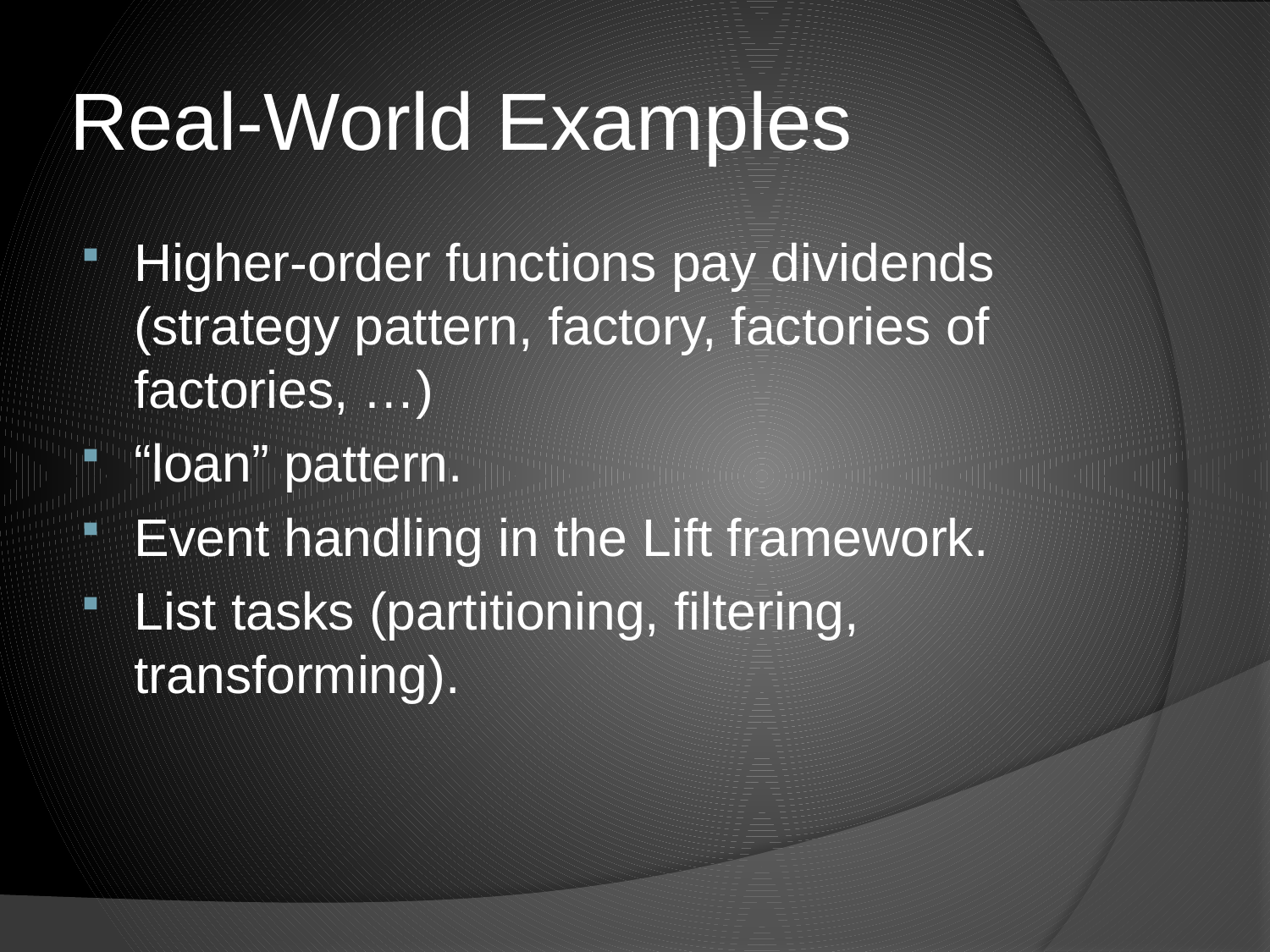

# Real-World Examples
Higher-order functions pay dividends (strategy pattern, factory, factories of factories, …)
“loan” pattern.
Event handling in the Lift framework.
List tasks (partitioning, filtering, transforming).